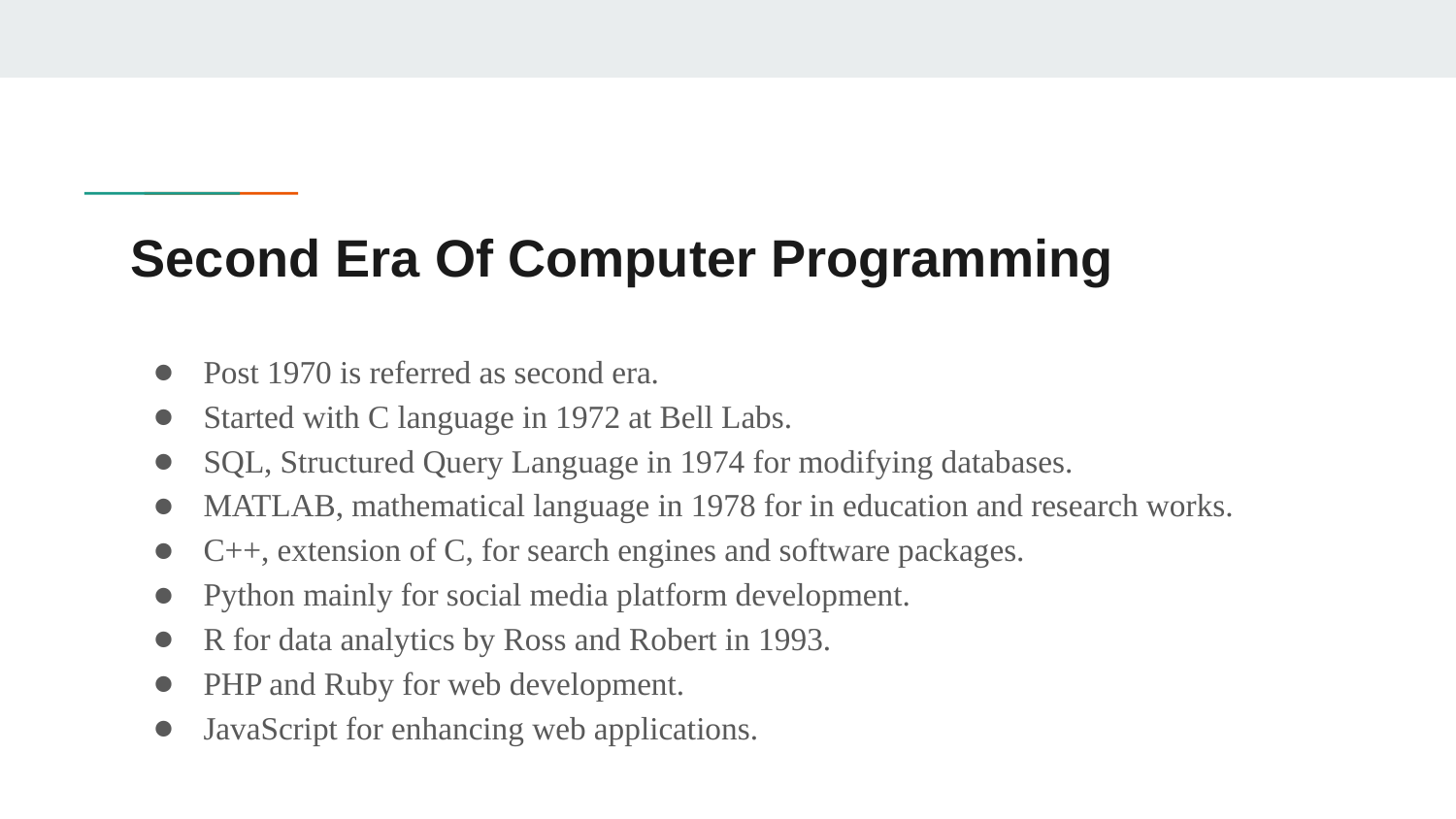

# Second Era Of Computer Programming
Post 1970 is referred as second era.
Started with C language in 1972 at Bell Labs.
SQL, Structured Query Language in 1974 for modifying databases.
MATLAB, mathematical language in 1978 for in education and research works.
C++, extension of C, for search engines and software packages.
Python mainly for social media platform development.
R for data analytics by Ross and Robert in 1993.
PHP and Ruby for web development.
JavaScript for enhancing web applications.